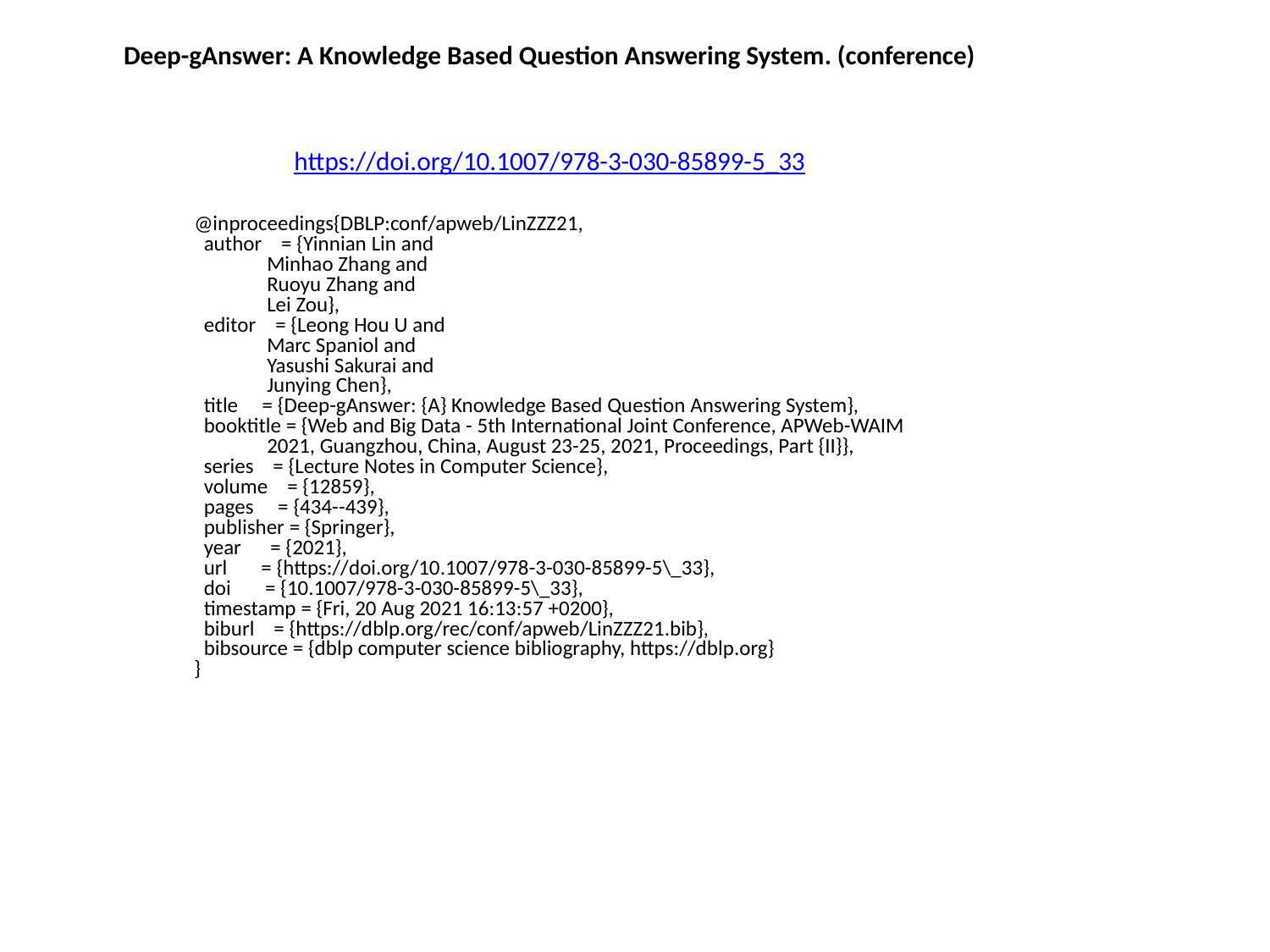

Deep-gAnswer: A Knowledge Based Question Answering System. (conference)

https://doi.org/10.1007/978-3-030-85899-5_33

@inproceedings{DBLP:conf/apweb/LinZZZ21,
  author    = {Yinnian Lin and
               Minhao Zhang and
               Ruoyu Zhang and
               Lei Zou},
  editor    = {Leong Hou U and
               Marc Spaniol and
               Yasushi Sakurai and
               Junying Chen},
  title     = {Deep-gAnswer: {A} Knowledge Based Question Answering System},
  booktitle = {Web and Big Data - 5th International Joint Conference, APWeb-WAIM
               2021, Guangzhou, China, August 23-25, 2021, Proceedings, Part {II}},
  series    = {Lecture Notes in Computer Science},
  volume    = {12859},
  pages     = {434--439},
  publisher = {Springer},
  year      = {2021},
  url       = {https://doi.org/10.1007/978-3-030-85899-5\_33},
  doi       = {10.1007/978-3-030-85899-5\_33},
  timestamp = {Fri, 20 Aug 2021 16:13:57 +0200},
  biburl    = {https://dblp.org/rec/conf/apweb/LinZZZ21.bib},
  bibsource = {dblp computer science bibliography, https://dblp.org}
}